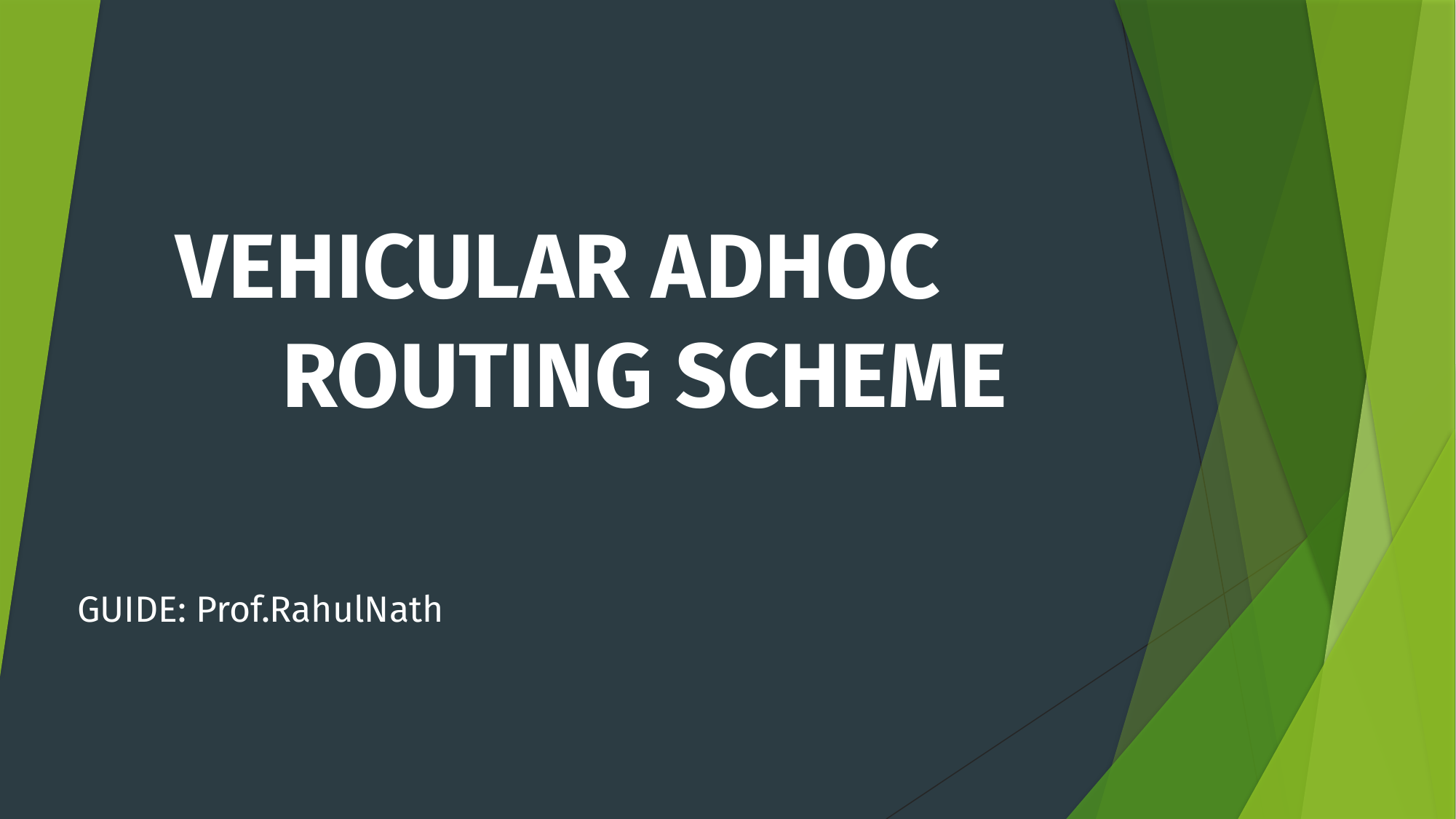

VEHICULAR ADHOC         ROUTING SCHEME

GUIDE: Prof.RahulNath

                                                                                                    															Julie T Alex